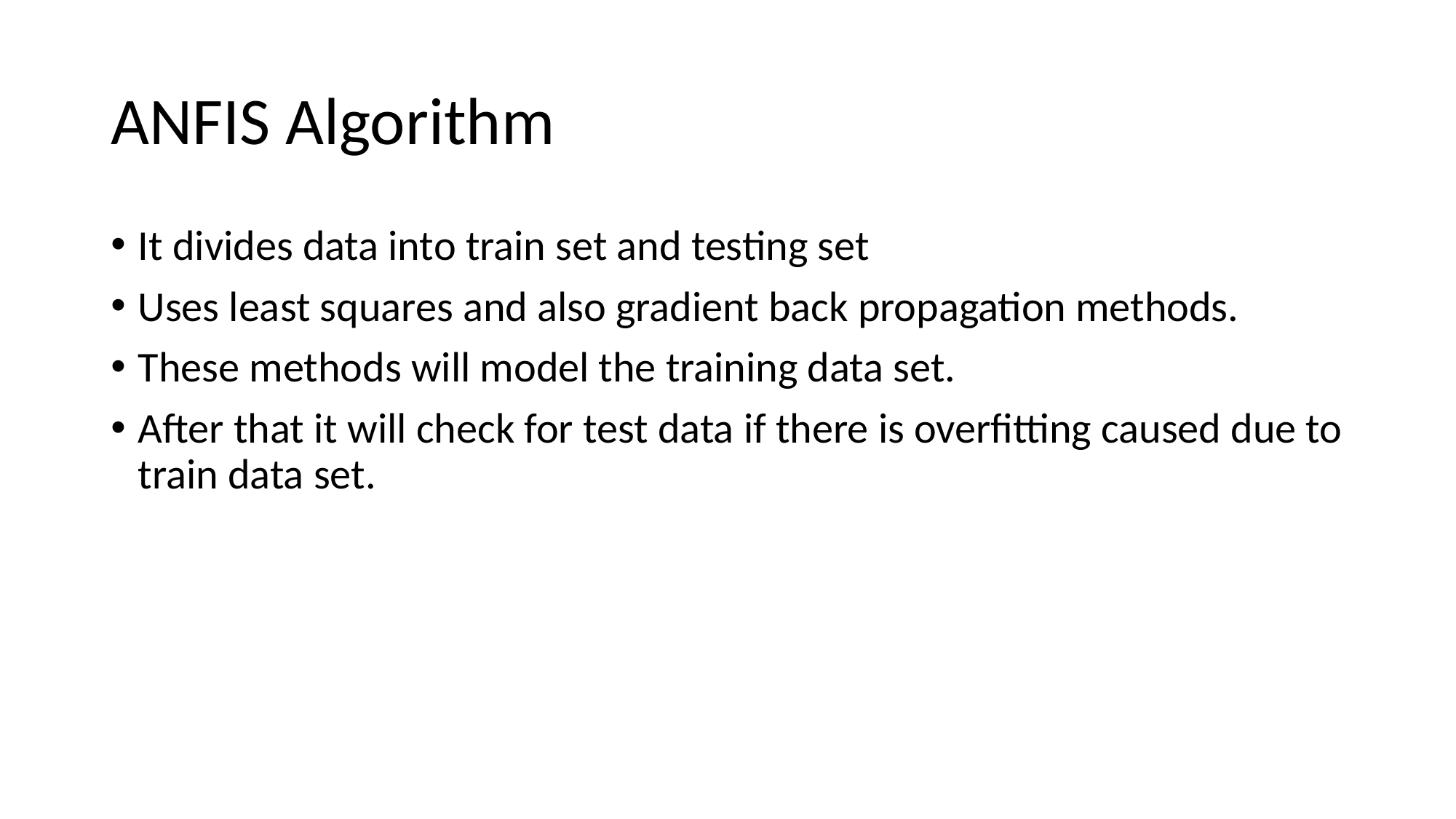

# ANFIS Algorithm
It divides data into train set and testing set
Uses least squares and also gradient back propagation methods.
These methods will model the training data set.
After that it will check for test data if there is overfitting caused due to train data set.